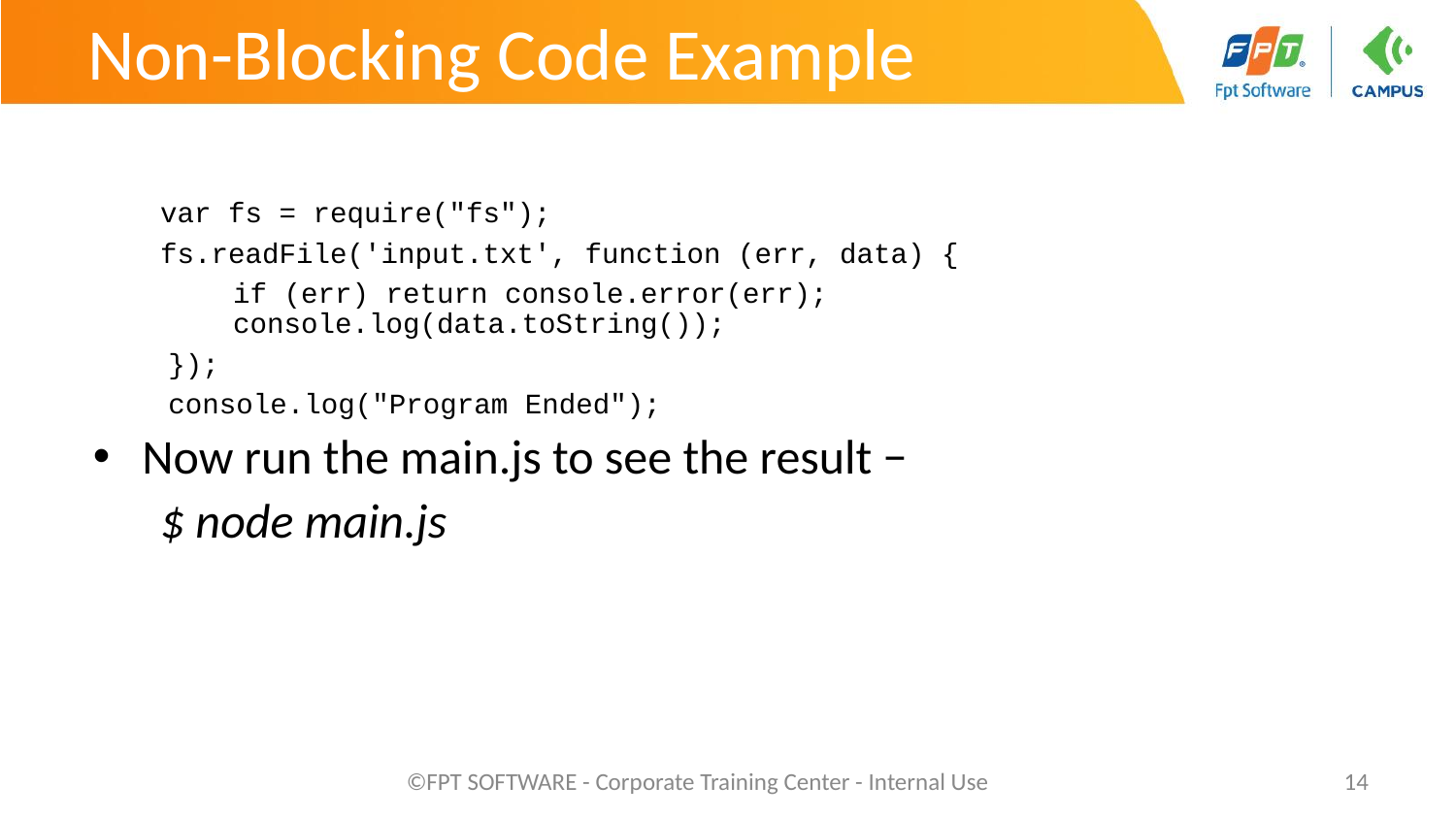

# Non-Blocking Code Example
var fs = require("fs");
fs.readFile('input.txt', function (err, data) {
if (err) return console.error(err);   console.log(data.toString());
});
console.log("Program Ended");
Now run the main.js to see the result −
$ node main.js

©FPT SOFTWARE - Corporate Training Center - Internal Use
14